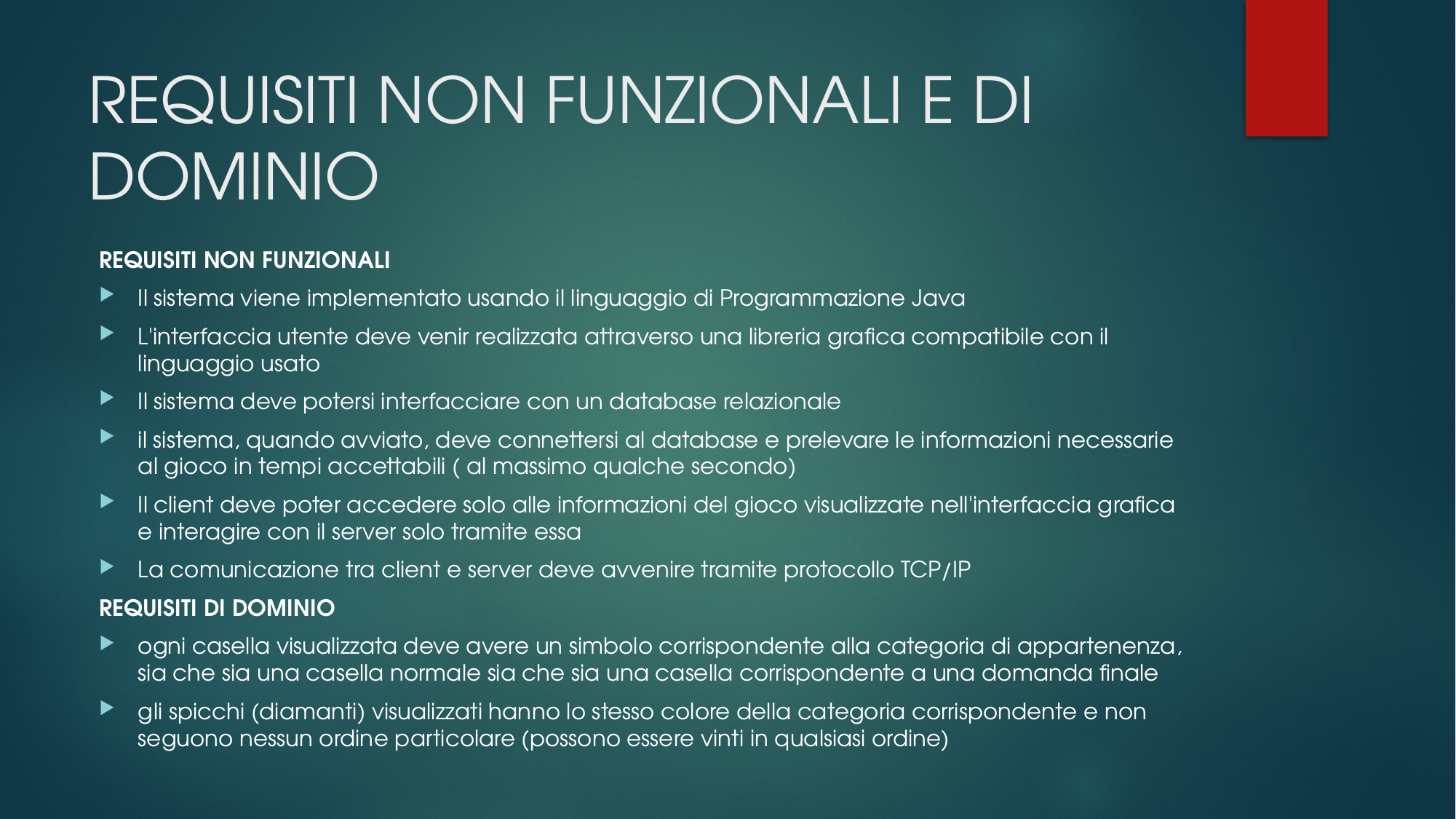

# REQUISITI NON FUNZIONALI E DI DOMINIO
REQUISITI NON FUNZIONALI
Il sistema viene implementato usando il linguaggio di Programmazione Java
L'interfaccia utente deve venir realizzata attraverso una libreria grafica compatibile con il linguaggio usato
Il sistema deve potersi interfacciare con un database relazionale
il sistema, quando avviato, deve connettersi al database e prelevare le informazioni necessarie al gioco in tempi accettabili ( al massimo qualche secondo)
Il client deve poter accedere solo alle informazioni del gioco visualizzate nell'interfaccia grafica e interagire con il server solo tramite essa
La comunicazione tra client e server deve avvenire tramite protocollo TCP/IP
REQUISITI DI DOMINIO
ogni casella visualizzata deve avere un simbolo corrispondente alla categoria di appartenenza, sia che sia una casella normale sia che sia una casella corrispondente a una domanda finale
gli spicchi (diamanti) visualizzati hanno lo stesso colore della categoria corrispondente e non seguono nessun ordine particolare (possono essere vinti in qualsiasi ordine)